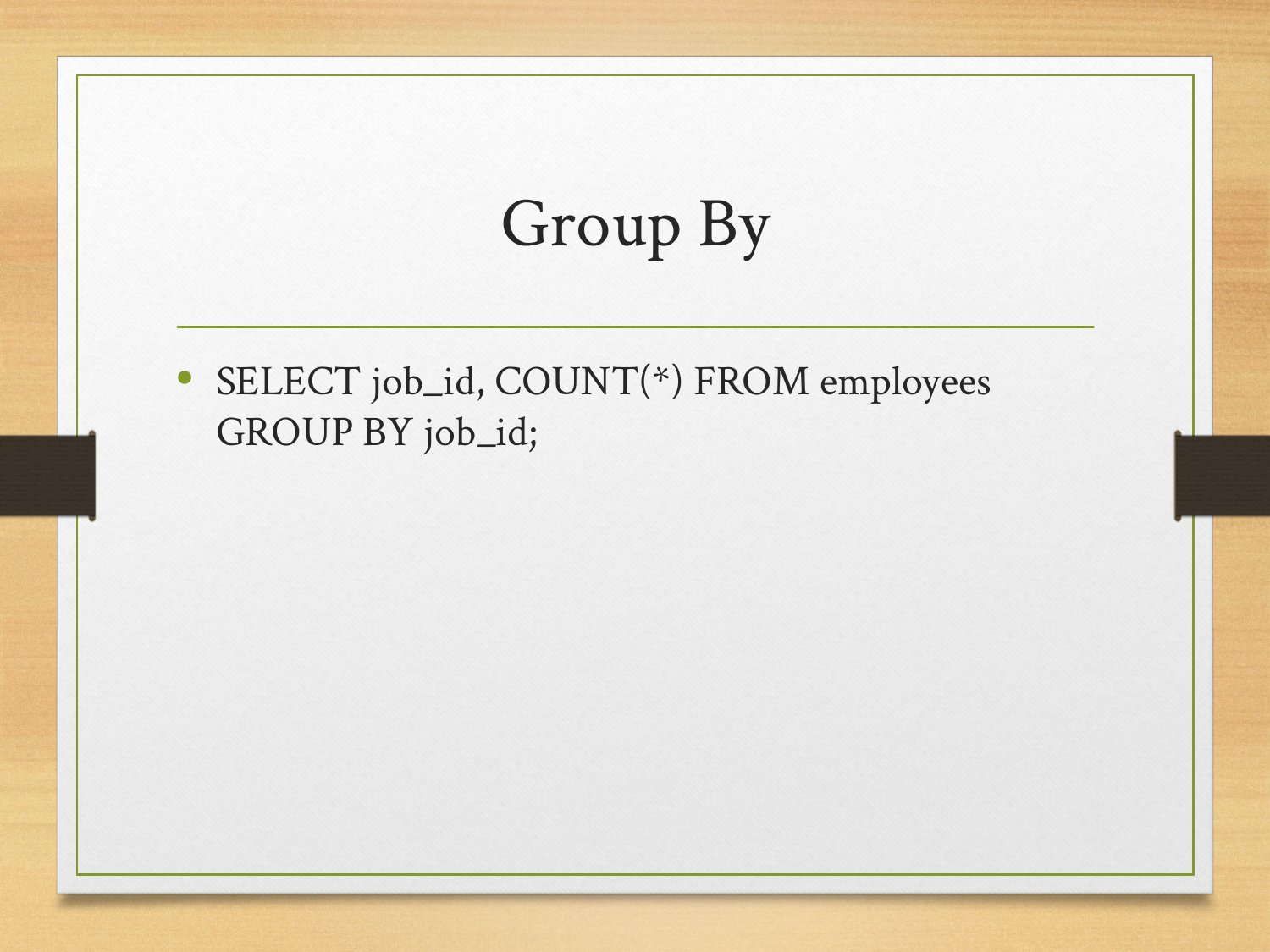

# Group By
SELECT job_id, COUNT(*) FROM employees GROUP BY job_id;